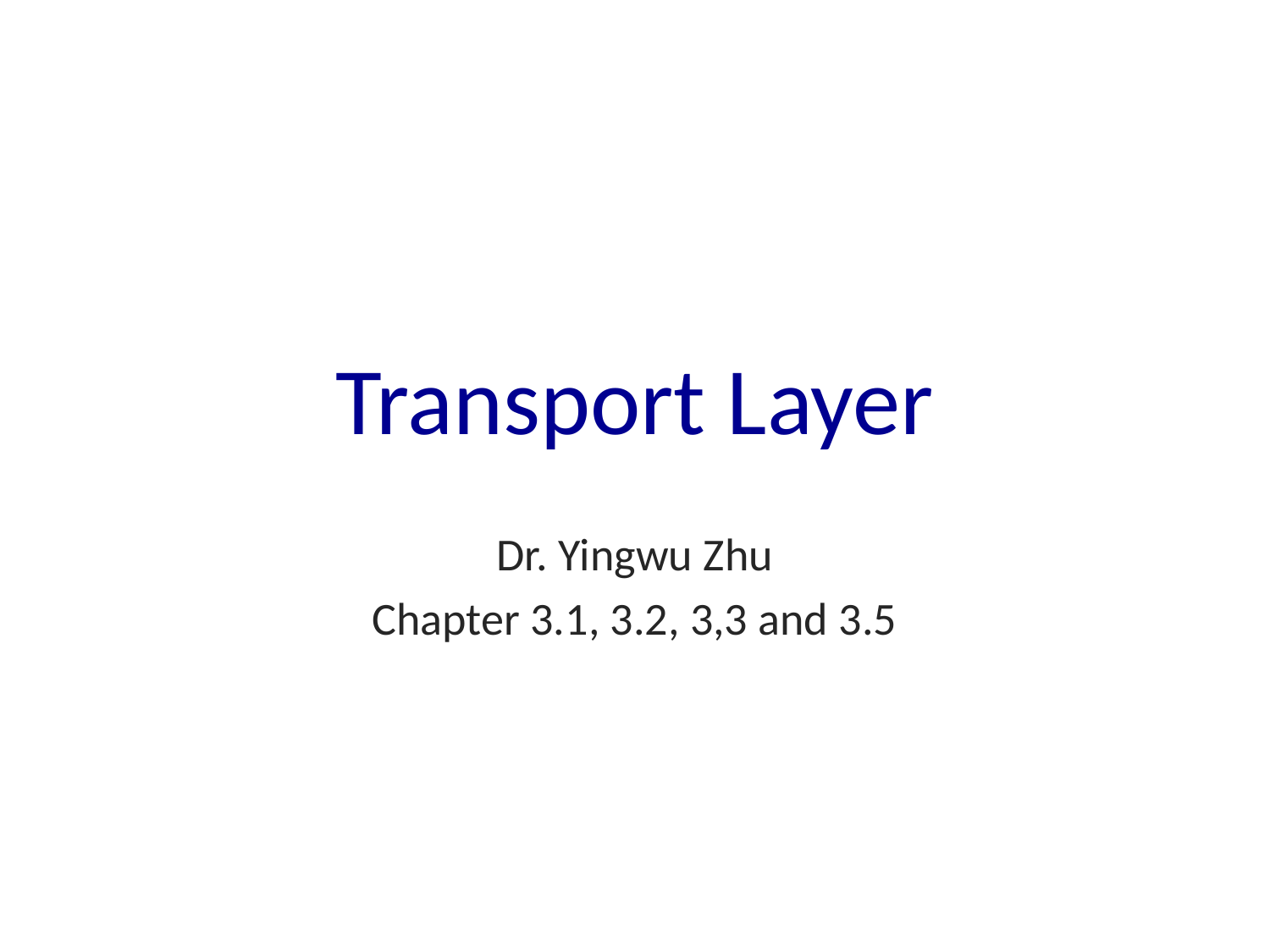

# Transport Layer
Dr. Yingwu Zhu
Chapter 3.1, 3.2, 3,3 and 3.5